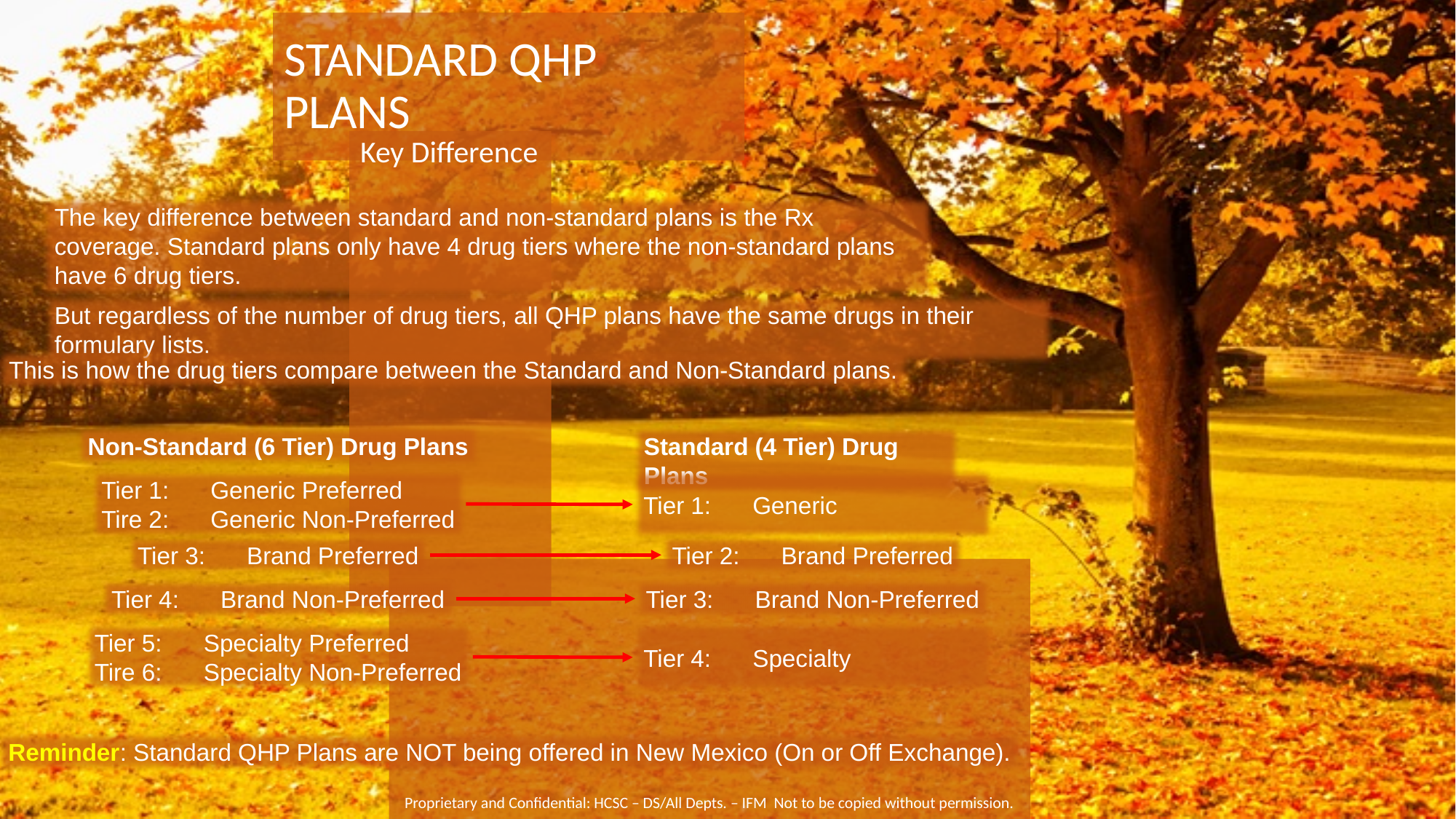

# Standard QHP plans
Key Difference
The key difference between standard and non-standard plans is the Rx coverage. Standard plans only have 4 drug tiers where the non-standard plans have 6 drug tiers.
But regardless of the number of drug tiers, all QHP plans have the same drugs in their formulary lists.
This is how the drug tiers compare between the Standard and Non-Standard plans.
Non-Standard (6 Tier) Drug Plans
Standard (4 Tier) Drug Plans
Tier 1:	Generic Preferred
Tire 2: 	Generic Non-Preferred
Tier 1:	Generic
Tier 3:	Brand Preferred
Tier 2:	Brand Preferred
Tier 4:	Brand Non-Preferred
Tier 3:	Brand Non-Preferred
Tier 5:	Specialty Preferred
Tire 6: 	Specialty Non-Preferred
Tier 4:	Specialty
Reminder: Standard QHP Plans are NOT being offered in New Mexico (On or Off Exchange).
Proprietary and Confidential: HCSC – DS/All Depts. – IFM  Not to be copied without permission.